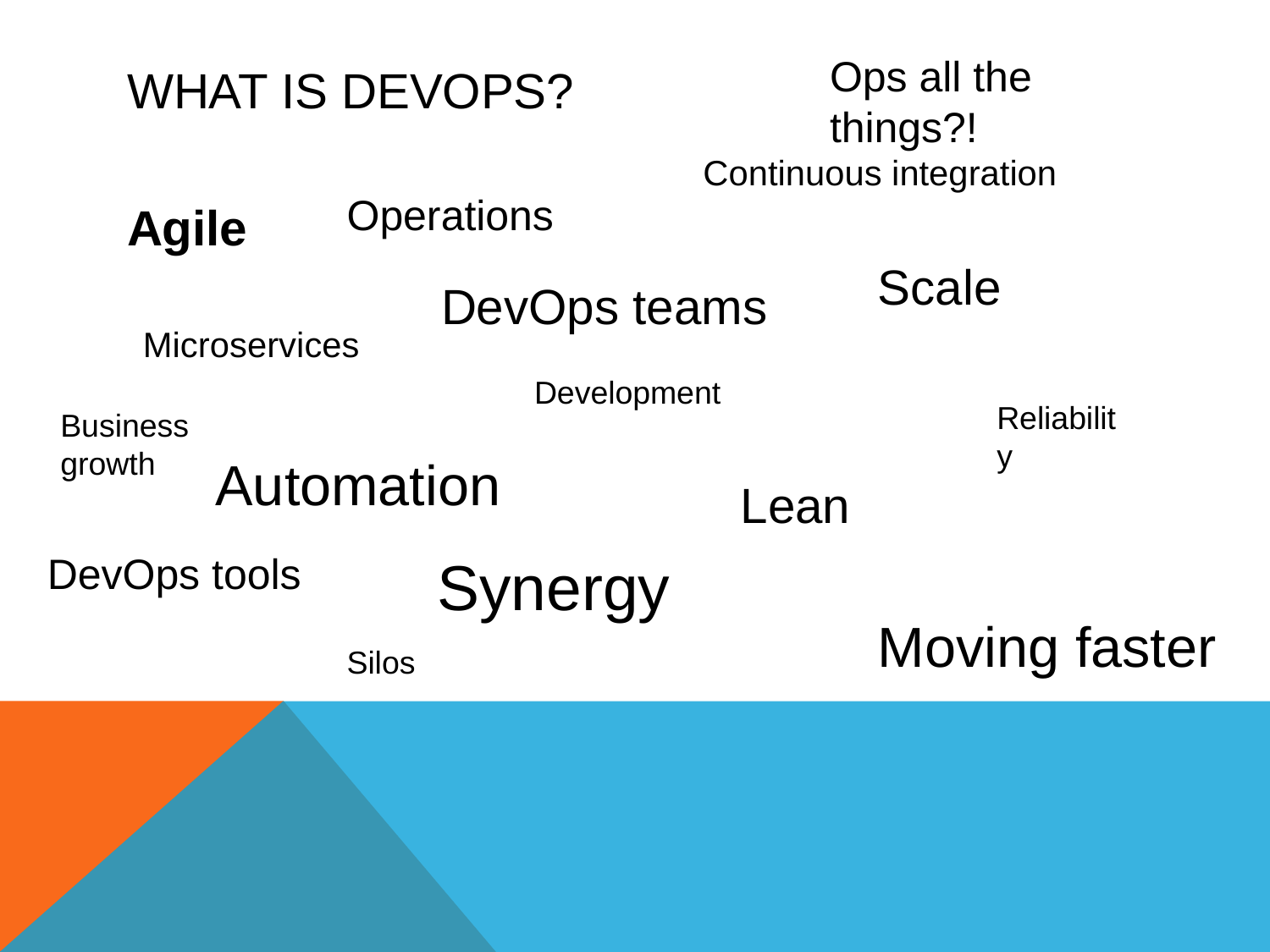

Ops all the things?!
# What is Devops?
Continuous integration
Operations
Agile
Scale
DevOps teams
Microservices
Development
Reliability
Business growth
Automation
Lean
DevOps tools
Synergy
Moving faster
Silos